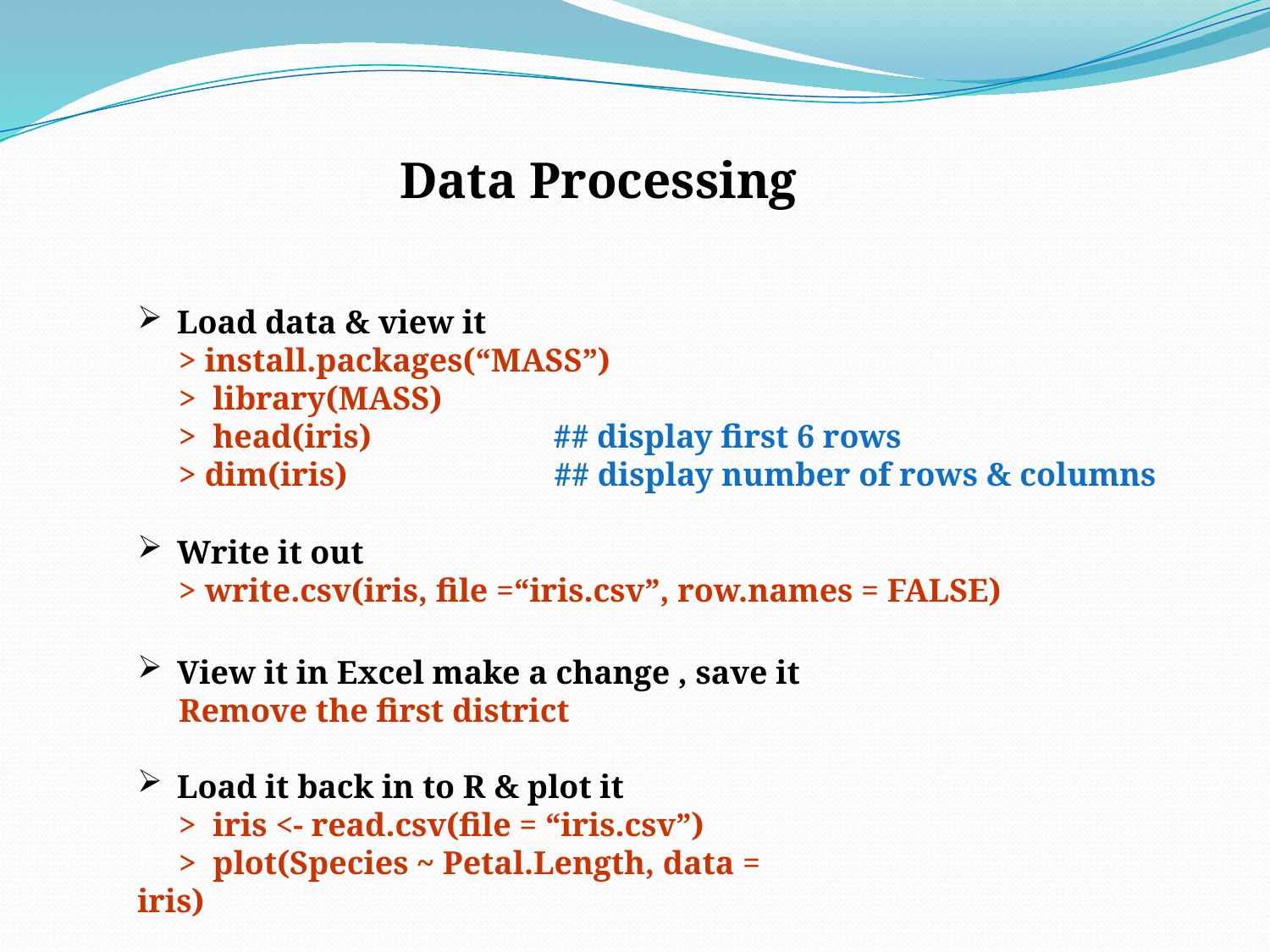

Data Processing
Load data & view it
     > install.packages(“MASS”)
     >  library(MASS)
     >  head(iris)                      ## display first 6 rows
     > dim(iris)                         ## display number of rows & columns
Write it out
     > write.csv(iris, file =“iris.csv”, row.names = FALSE)
View it in Excel make a change , save it
     Remove the first district

Load it back in to R & plot it
     >  iris <- read.csv(file = “iris.csv”)
     >  plot(Species ~ Petal.Length, data = iris)